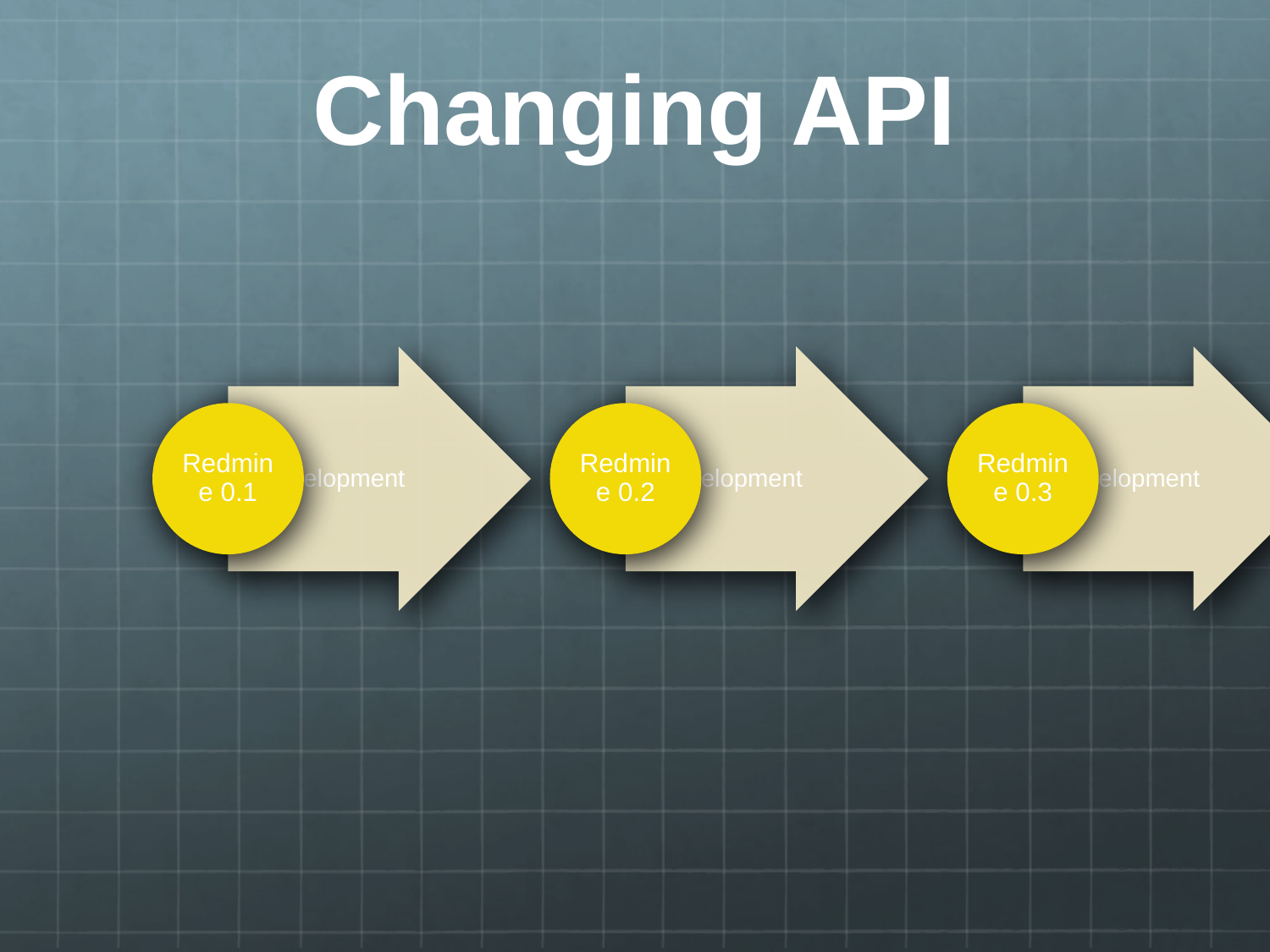

# Changing API
development
Redmine 0.1
development
Redmine 0.2
development
Redmine 0.3